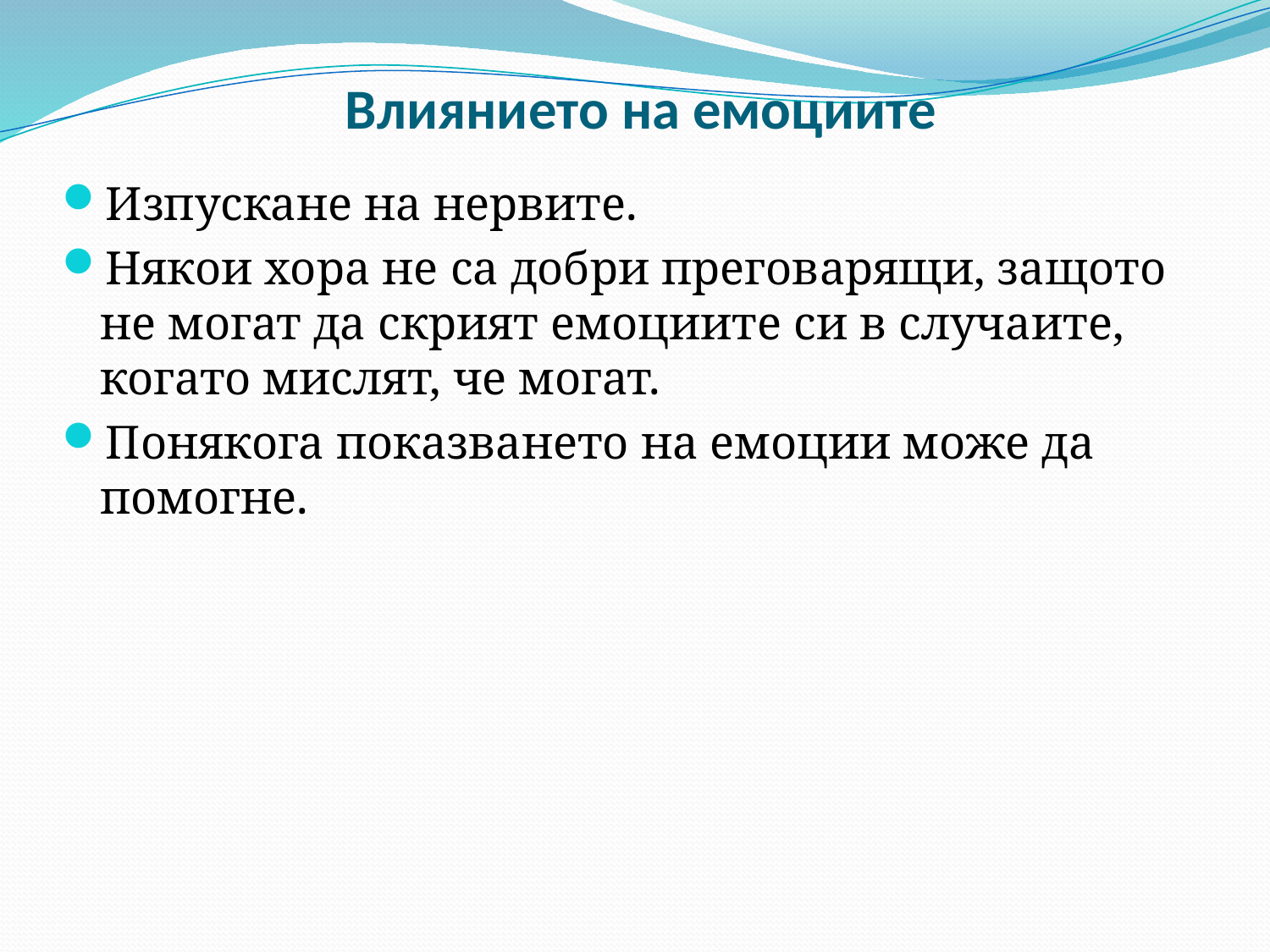

# Влиянието на емоциите
Изпускане на нервите.
Някои хора не са добри преговарящи, защото не могат да скрият емоциите си в случаите, когато мислят, че могат.
Понякога показването на емоции може да помогне.